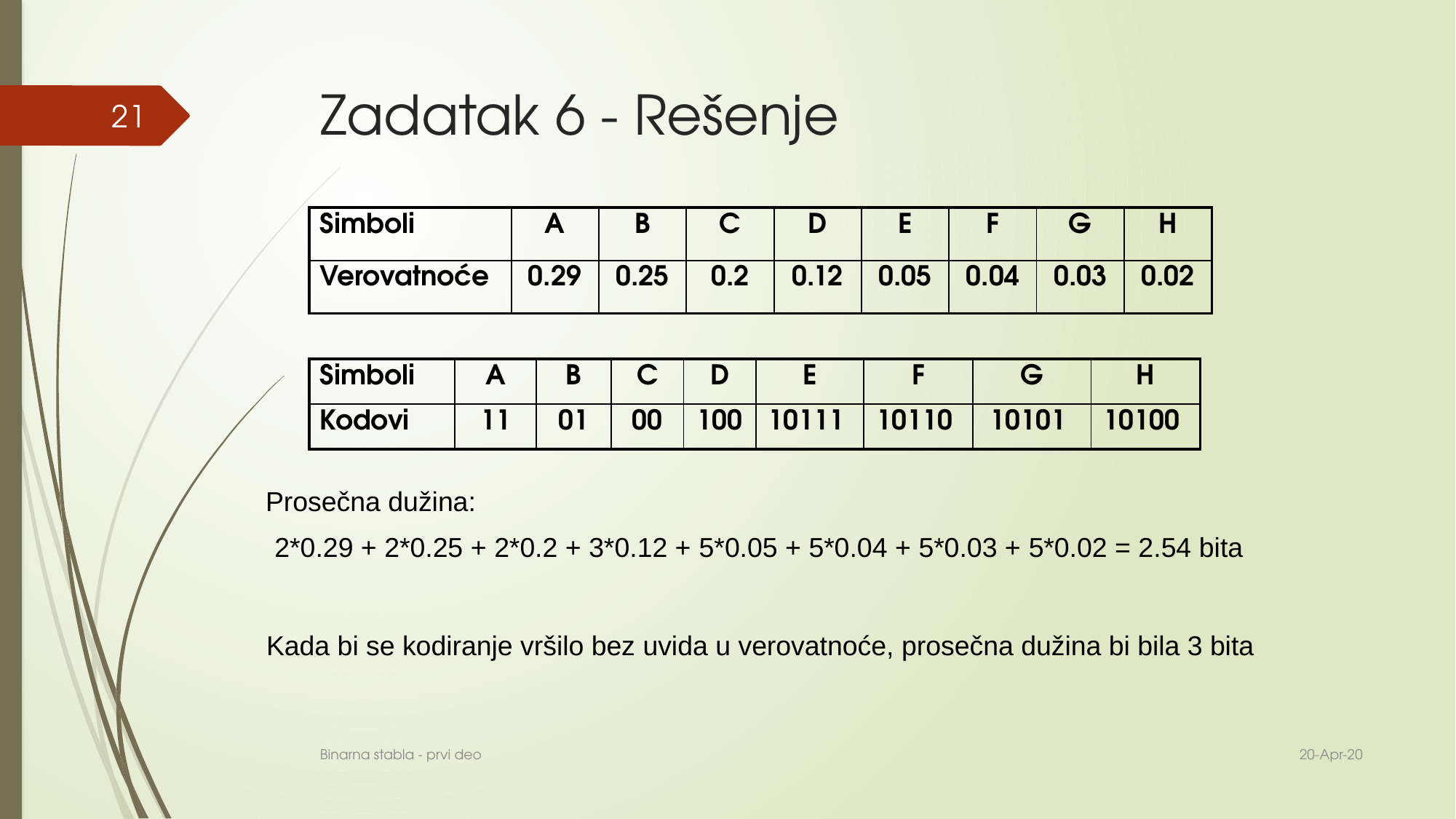

# Zadatak 6 - Rešenje
21
| Simboli | A | B | C | D | E | F | G | H |
| --- | --- | --- | --- | --- | --- | --- | --- | --- |
| Verovatnoće | 0.29 | 0.25 | 0.2 | 0.12 | 0.05 | 0.04 | 0.03 | 0.02 |
| Simboli | A | B | C | D | E | F | G | H |
| --- | --- | --- | --- | --- | --- | --- | --- | --- |
| Kodovi | 11 | 01 | 00 | 100 | 10111 | 10110 | 10101 | 10100 |
Prosečna dužina:
2*0.29 + 2*0.25 + 2*0.2 + 3*0.12 + 5*0.05 + 5*0.04 + 5*0.03 + 5*0.02 = 2.54 bita
Kada bi se kodiranje vršilo bez uvida u verovatnoće, prosečna dužina bi bila 3 bita
20-Apr-20
Binarna stabla - prvi deo